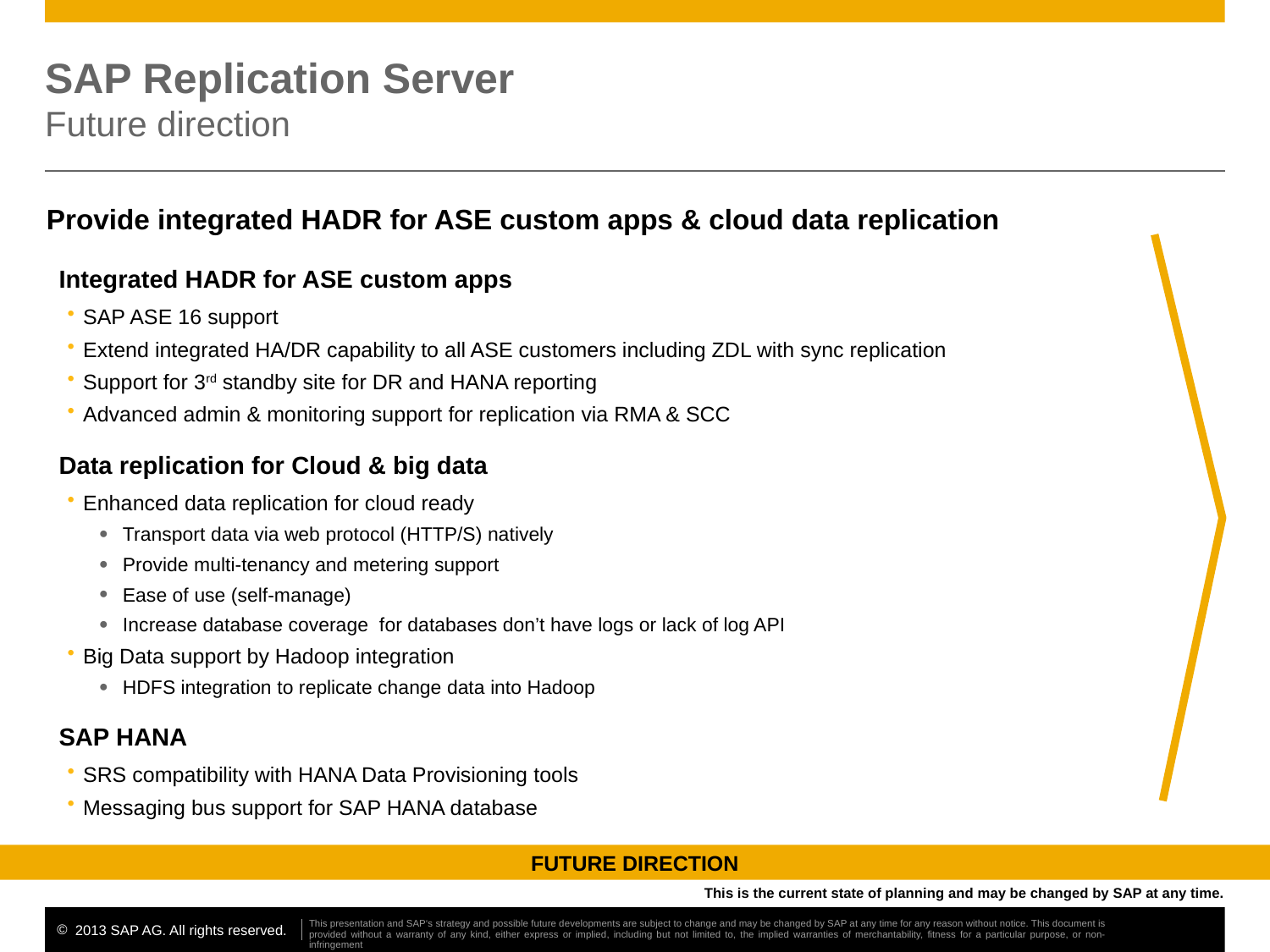

# SAP Replication Server Future direction
Provide integrated HADR for ASE custom apps & cloud data replication
Integrated HADR for ASE custom apps
SAP ASE 16 support
Extend integrated HA/DR capability to all ASE customers including ZDL with sync replication
Support for 3rd standby site for DR and HANA reporting
Advanced admin & monitoring support for replication via RMA & SCC
Data replication for Cloud & big data
Enhanced data replication for cloud ready
Transport data via web protocol (HTTP/S) natively
Provide multi-tenancy and metering support
Ease of use (self-manage)
Increase database coverage  for databases don’t have logs or lack of log API
Big Data support by Hadoop integration
HDFS integration to replicate change data into Hadoop
SAP HANA
SRS compatibility with HANA Data Provisioning tools
Messaging bus support for SAP HANA database
FUTURE DIRECTION
This is the current state of planning and may be changed by SAP at any time.